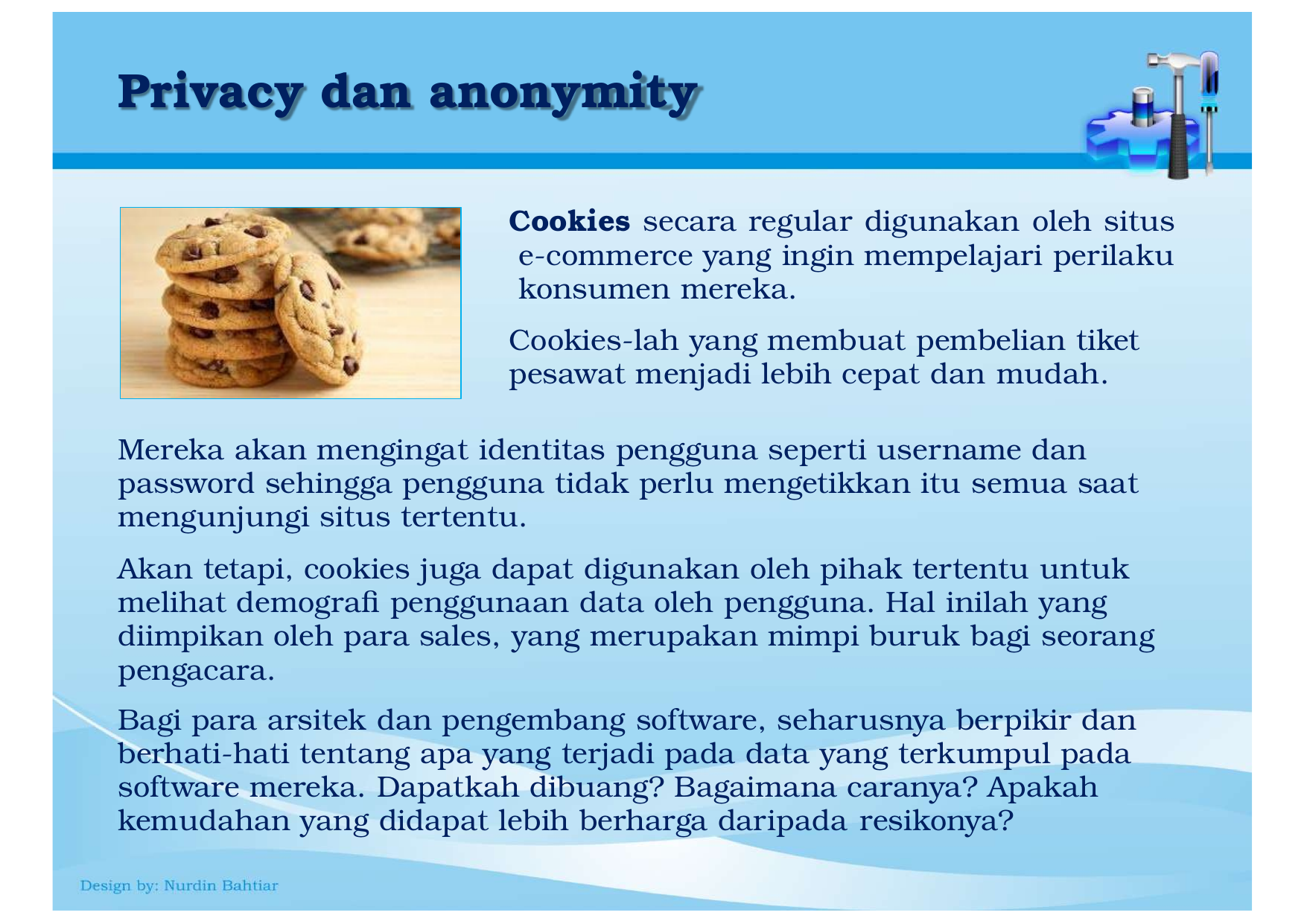

# Privacy dan anonymity
Cookies secara regular digunakan oleh situs  e-commerce yang ingin mempelajari perilaku  konsumen mereka.
Cookies-lah yang membuat pembelian tiket  pesawat menjadi lebih cepat dan mudah.

Mereka akan mengingat identitas pengguna seperti username dan  password sehingga pengguna tidak perlu mengetikkan itu semua saat  mengunjungi situs tertentu.
Akan tetapi, cookies juga dapat digunakan oleh pihak tertentu untuk  melihat demografi penggunaan data oleh pengguna. Hal inilah yang  diimpikan oleh para sales, yang merupakan mimpi buruk bagi seorang  pengacara.
Bagi para arsitek dan pengembang software, seharusnya berpikir dan  berhati-hati tentang apa yang terjadi pada data yang terkumpul pada  software mereka. Dapatkah dibuang? Bagaimana caranya? Apakah  kemudahan yang didapat lebih berharga daripada resikonya?